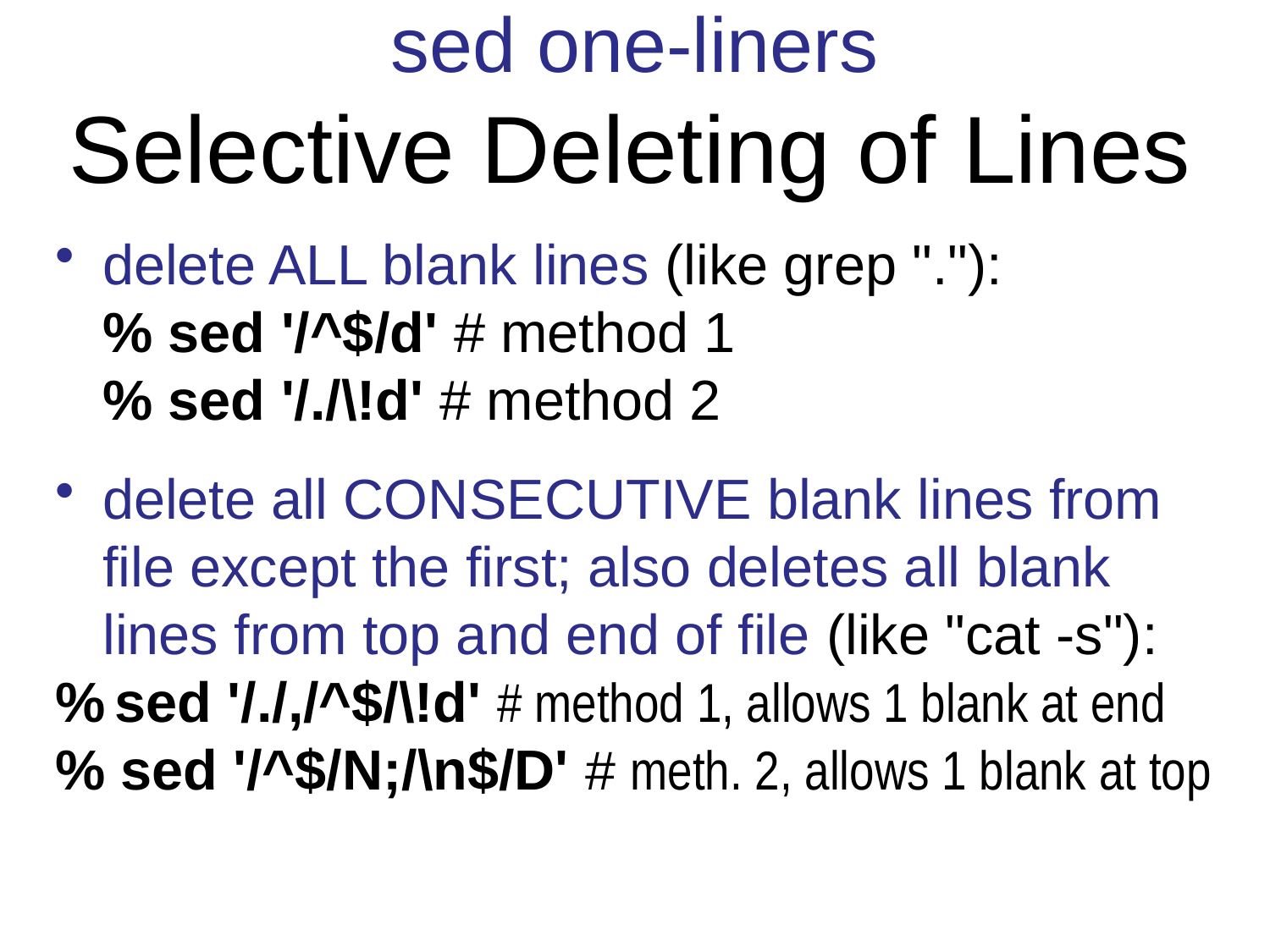

sed one-liners
Selective Deleting of Lines
delete ALL blank lines (like grep "."):
	% sed '/^$/d' # method 1
	% sed '/./\!d' # method 2
delete all CONSECUTIVE blank lines from file except the first; also deletes all blank lines from top and end of file (like "cat -s"):
% sed '/./,/^$/\!d' # method 1, allows 1 blank at end
% sed '/^$/N;/\n$/D' # meth. 2, allows 1 blank at top